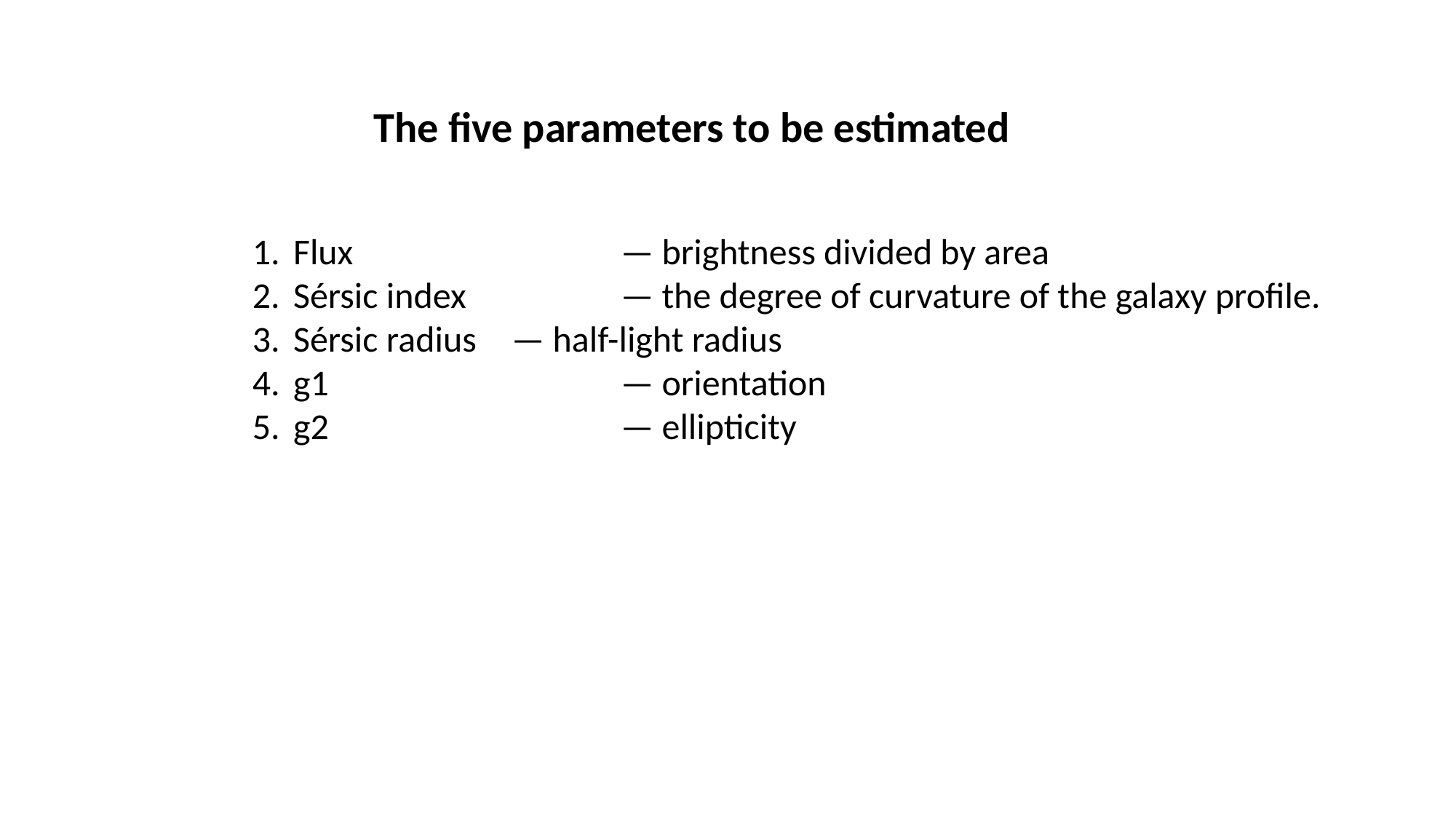

The five parameters to be estimated
Flux 			— brightness divided by area
Sérsic index		— the degree of curvature of the galaxy profile.
Sérsic radius 	— half-light radius
g1 			— orientation
g2 			— ellipticity